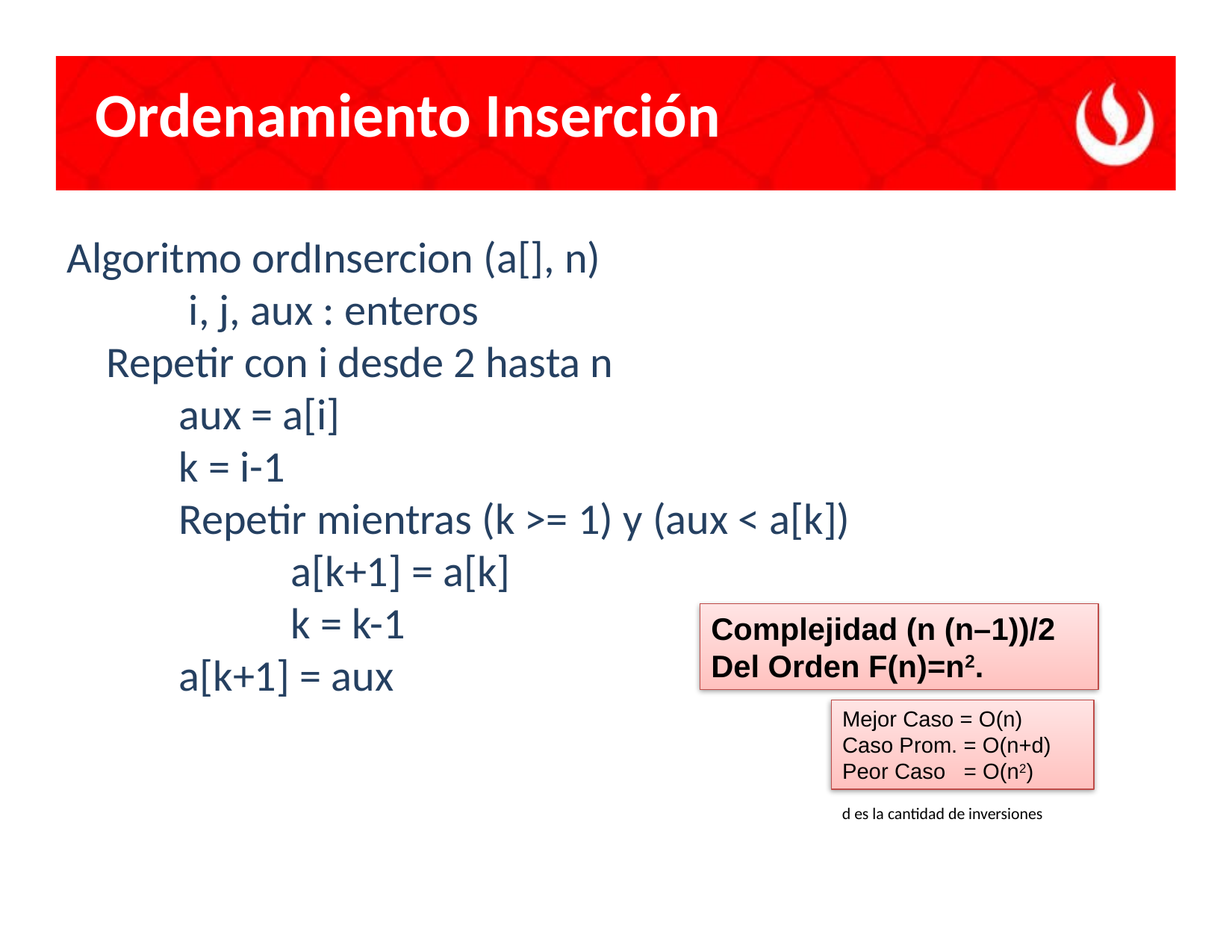

Ordenamiento Inserción
Algoritmo ordInsercion (a[], n)
	 i, j, aux : enteros
    Repetir con i desde 2 hasta n
	aux = a[i]
       	k = i-1
	Repetir mientras (k >= 1) y (aux < a[k])
          		a[k+1] = a[k]
	      	k = k-1
	a[k+1] = aux
Complejidad (n (n–1))/2
Del Orden F(n)=n2.
Mejor Caso = O(n)
Caso Prom. = O(n+d)
Peor Caso   = O(n2)
d es la cantidad de inversiones